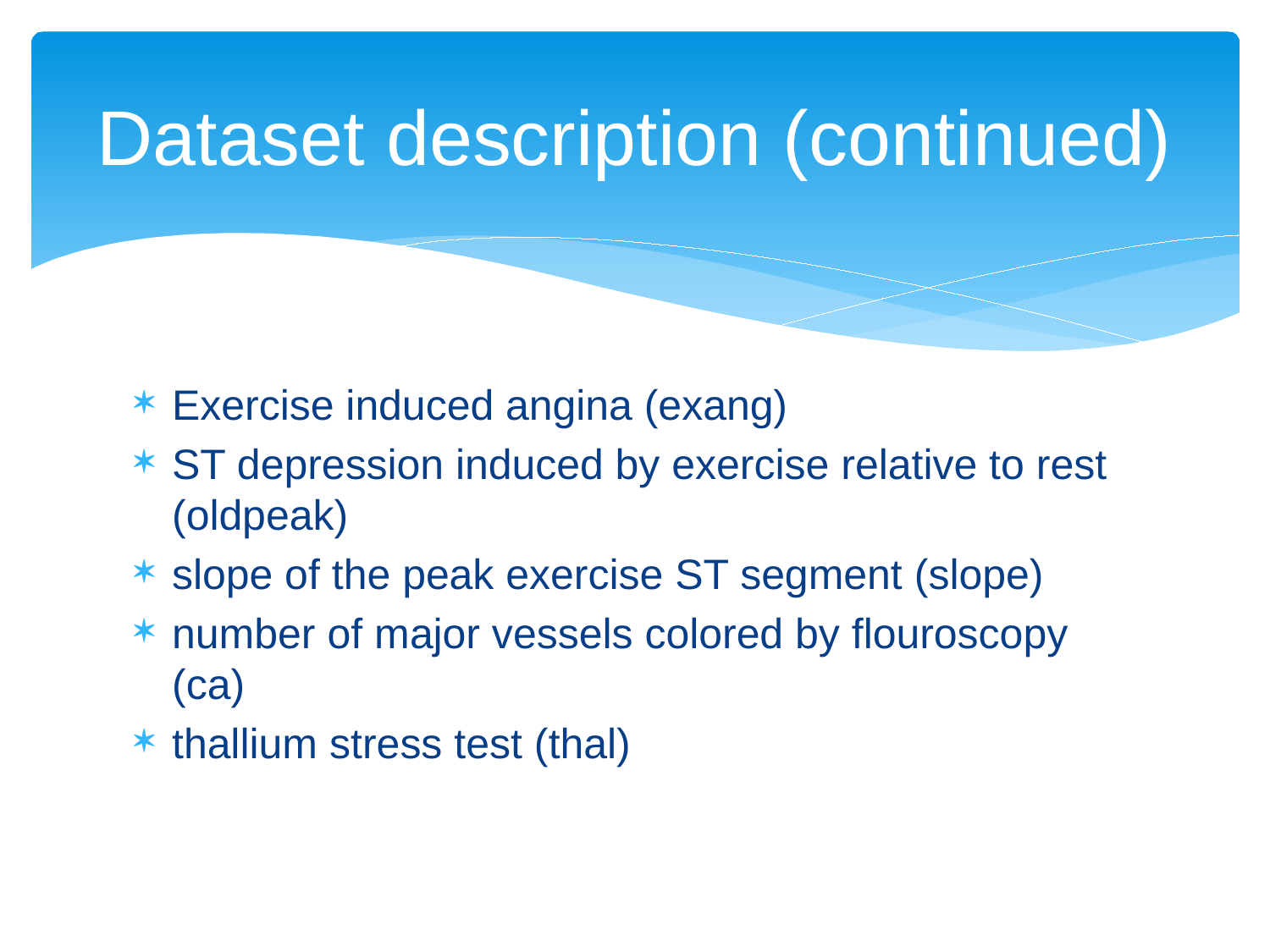

# Dataset description (continued)
Exercise induced angina (exang)
ST depression induced by exercise relative to rest (oldpeak)
slope of the peak exercise ST segment (slope)
number of major vessels colored by flouroscopy (ca)
thallium stress test (thal)